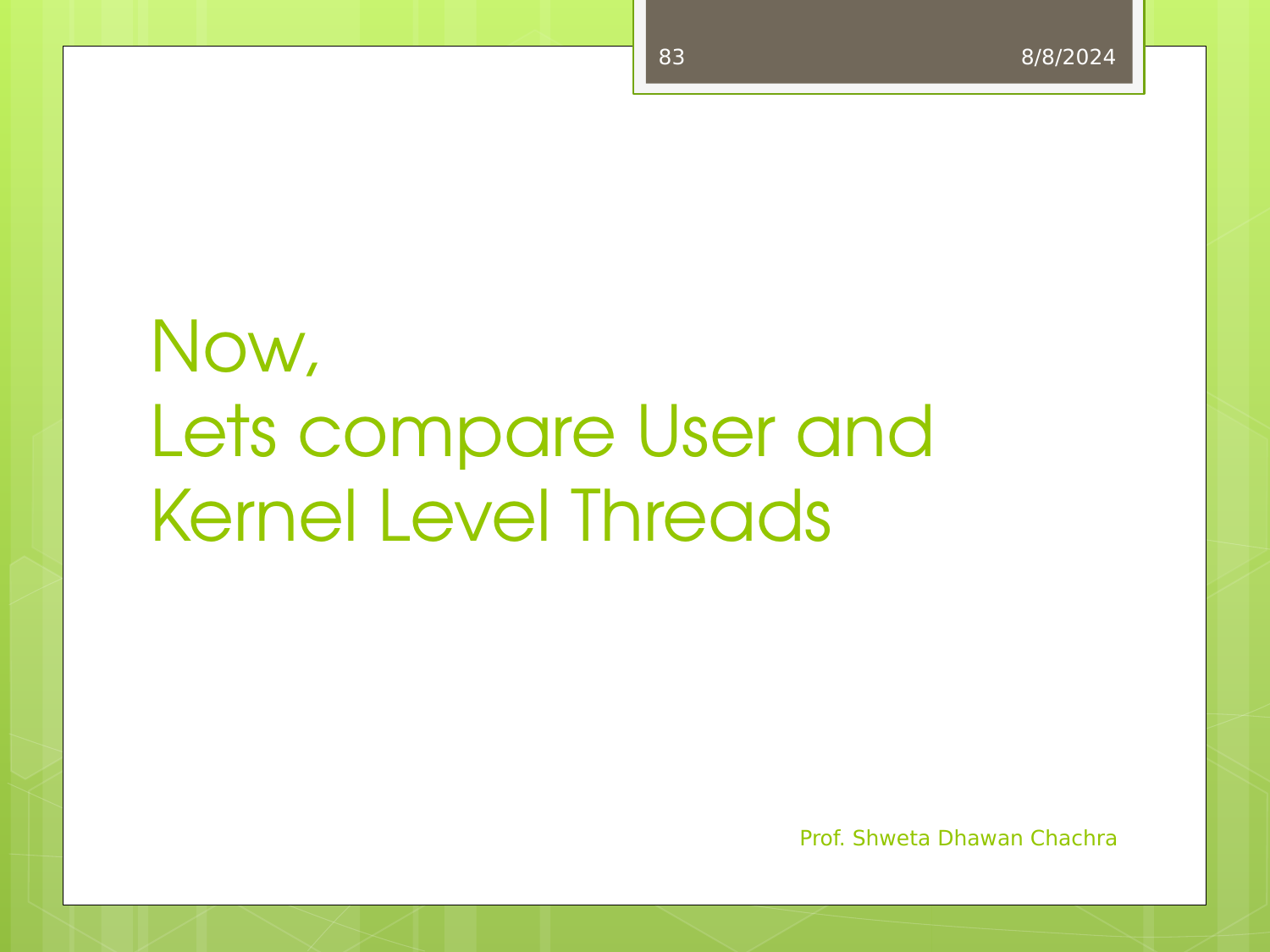

83
8/8/2024
# Now, Lets compare User and Kernel Level Threads
Prof. Shweta Dhawan Chachra